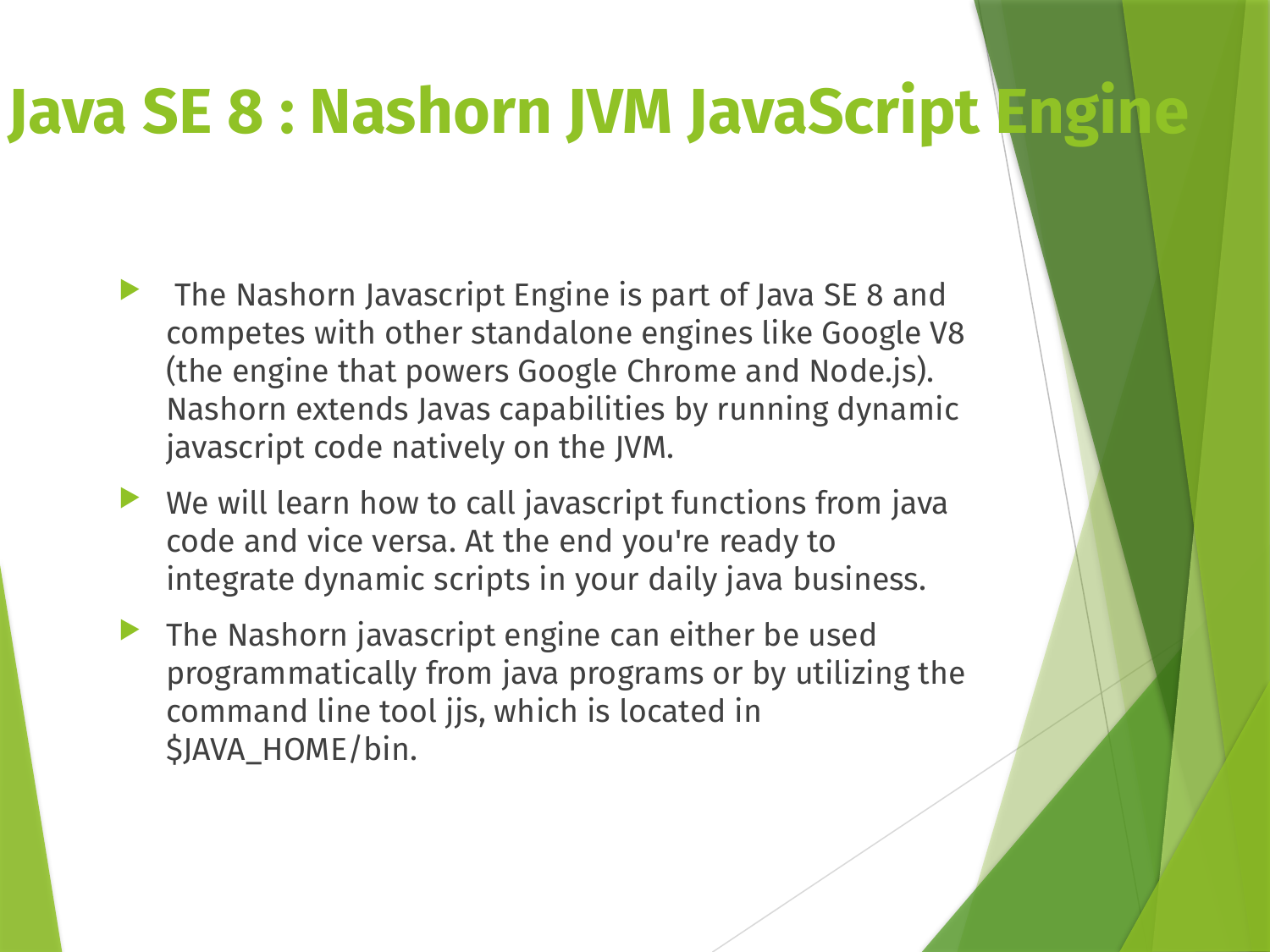

# Java SE 8 : Nashorn JVM JavaScript Engine
 The Nashorn Javascript Engine is part of Java SE 8 and competes with other standalone engines like Google V8 (the engine that powers Google Chrome and Node.js). Nashorn extends Javas capabilities by running dynamic javascript code natively on the JVM.
We will learn how to call javascript functions from java code and vice versa. At the end you're ready to integrate dynamic scripts in your daily java business.
The Nashorn javascript engine can either be used programmatically from java programs or by utilizing the command line tool jjs, which is located in $JAVA_HOME/bin.